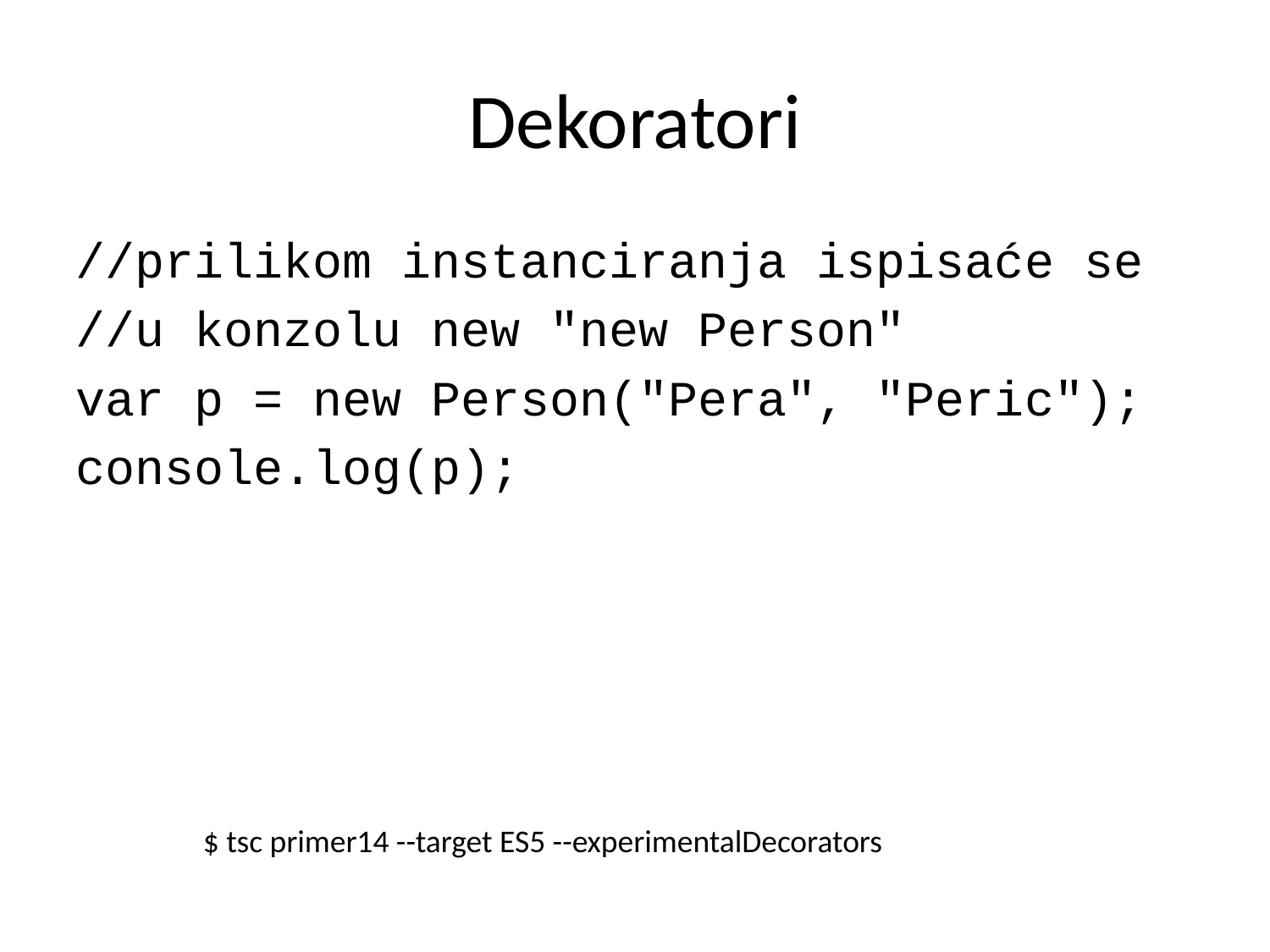

Dekoratori
//prilikom instanciranja ispisaće se
//u konzolu new "new Person"
var p = new Person("Pera", "Peric");
console.log(p);
$ tsc primer14 --target ES5 --experimentalDecorators